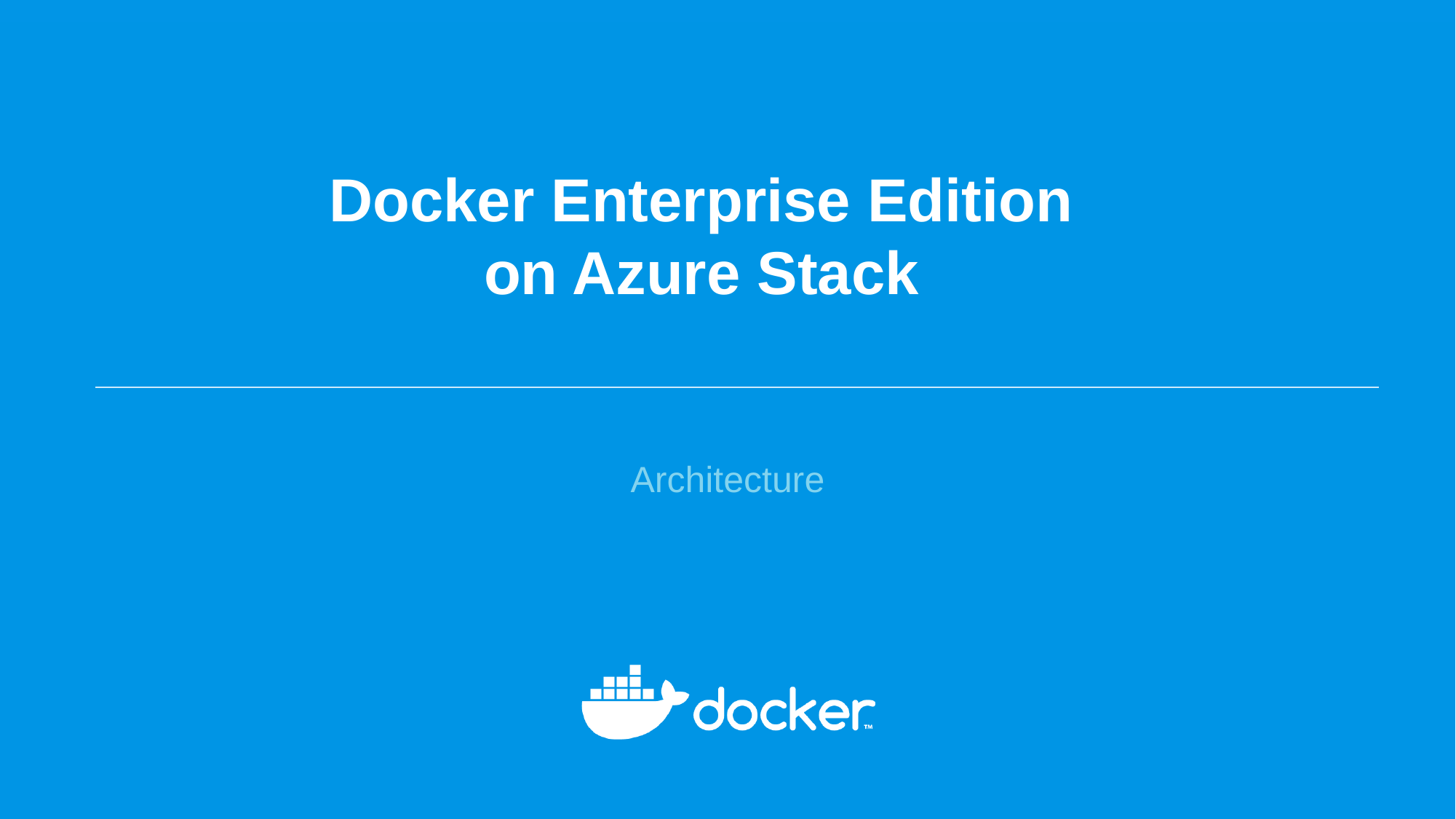

Docker Enterprise Edition
on Azure Stack

Architecture